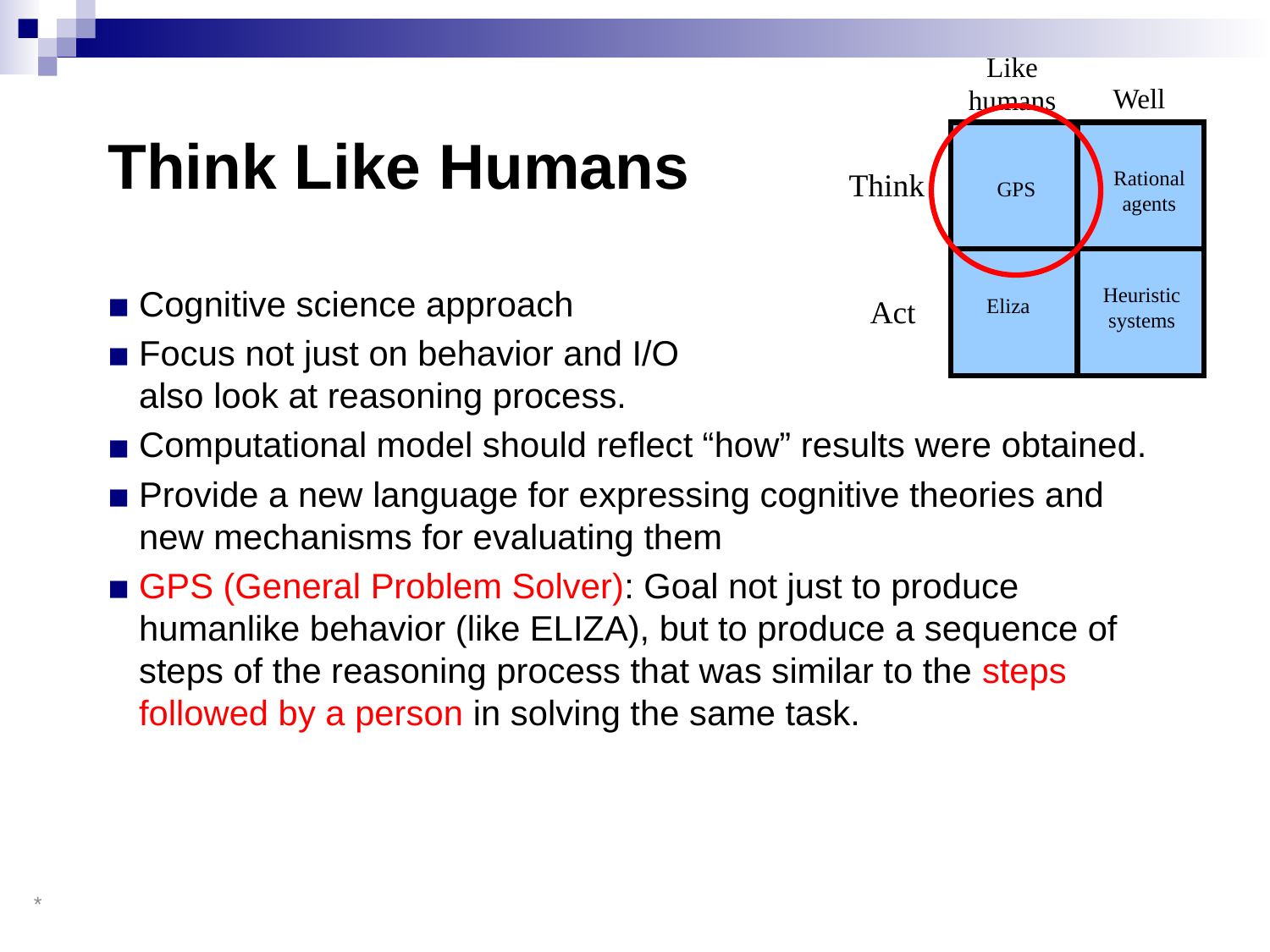

Like humans
Well

Think
Rational
agents
GPS
Heuristic
systems
Act
Eliza
# Think Like Humans

Cognitive science approach
Focus not just on behavior and I/O                                      but also look at reasoning process.
Computational model should reflect “how” results were obtained.
Provide a new language for expressing cognitive theories and new mechanisms for evaluating them
GPS (General Problem Solver): Goal not just to produce humanlike behavior (like ELIZA), but to produce a sequence of steps of the reasoning process that was similar to the steps followed by a person in solving the same task.